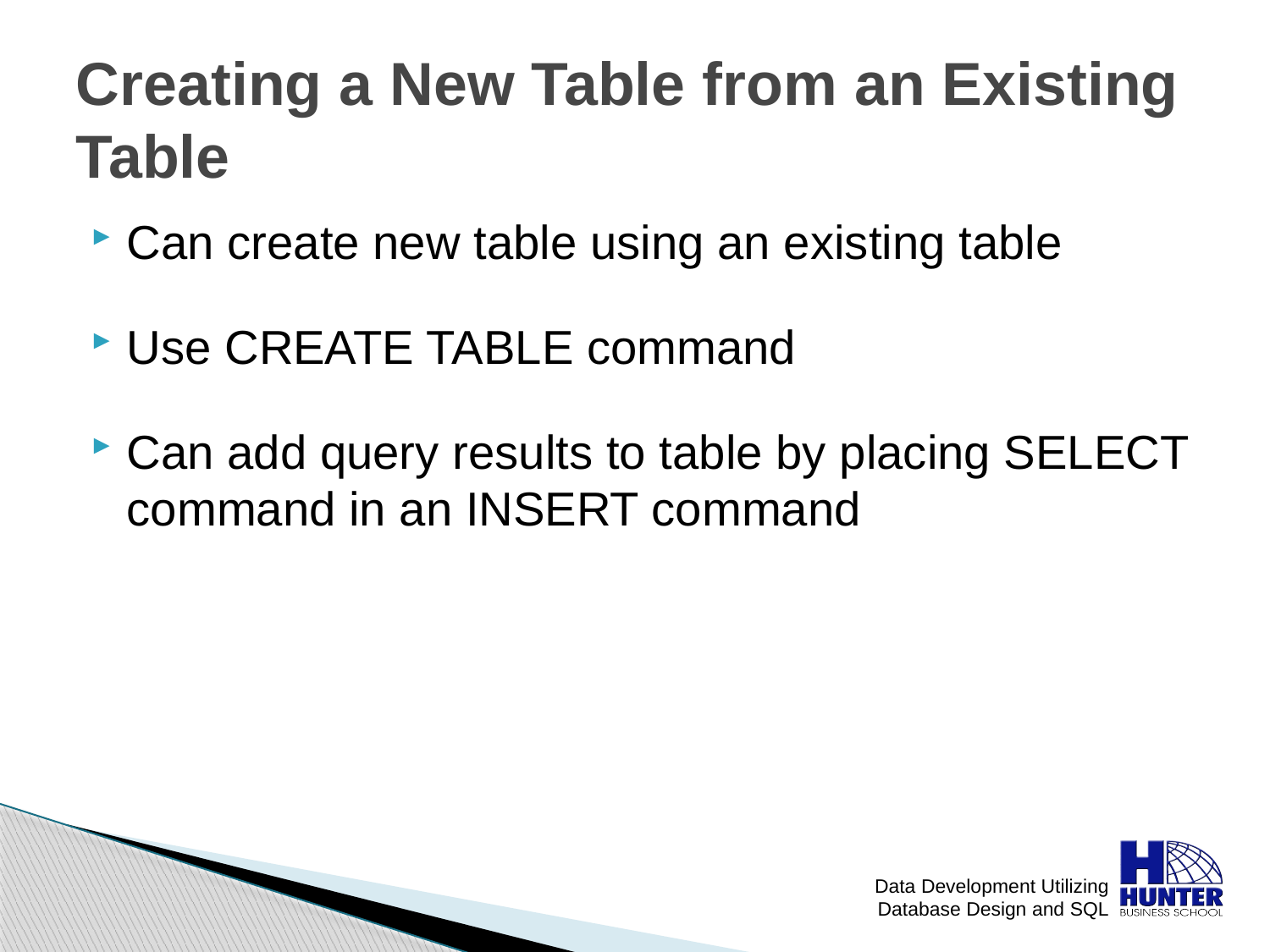

# Creating a New Table from an Existing Table
Can create new table using an existing table
Use CREATE TABLE command
Can add query results to table by placing SELECT command in an INSERT command